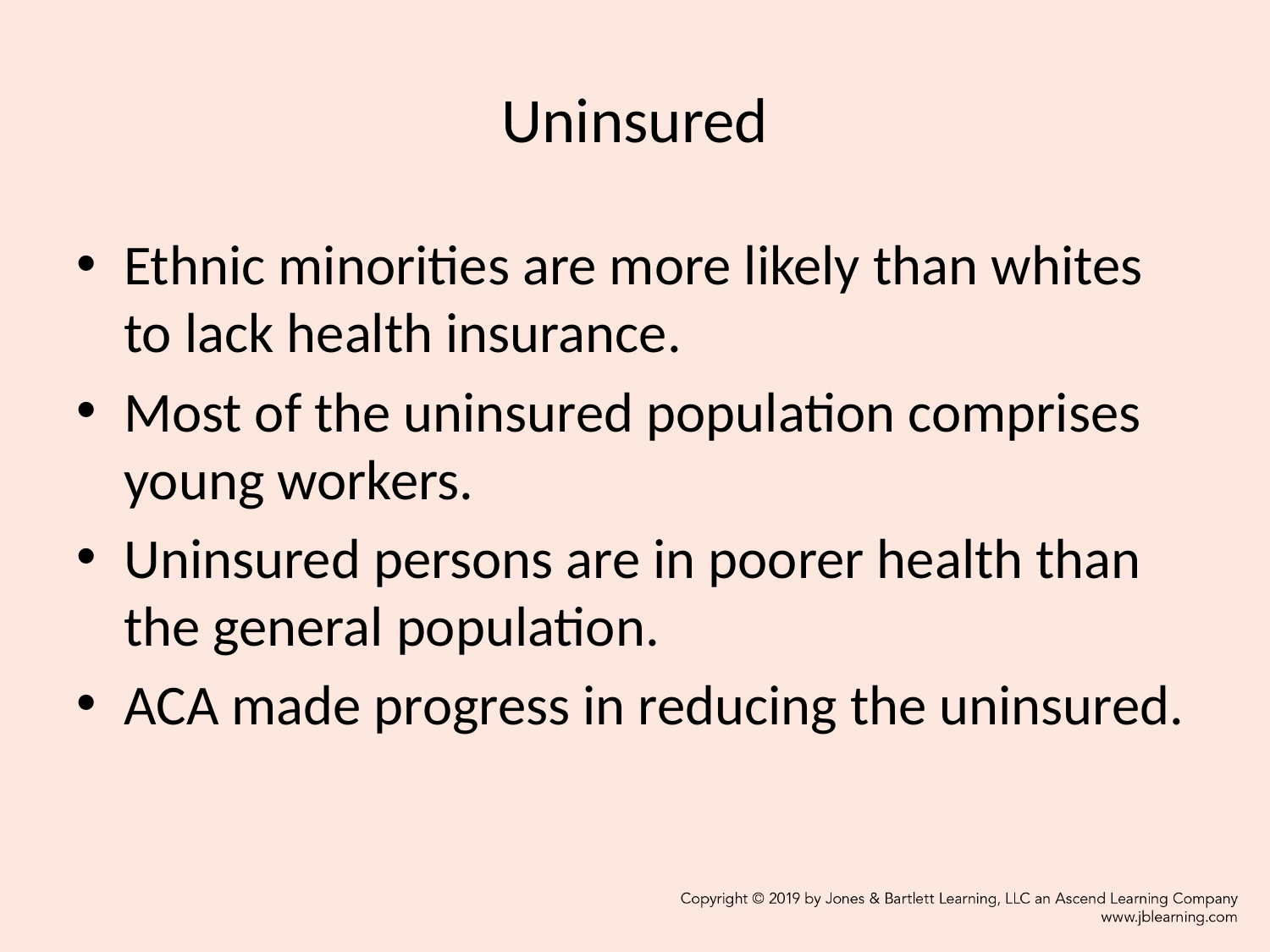

# Uninsured
Ethnic minorities are more likely than whites to lack health insurance.
Most of the uninsured population comprises young workers.
Uninsured persons are in poorer health than the general population.
ACA made progress in reducing the uninsured.